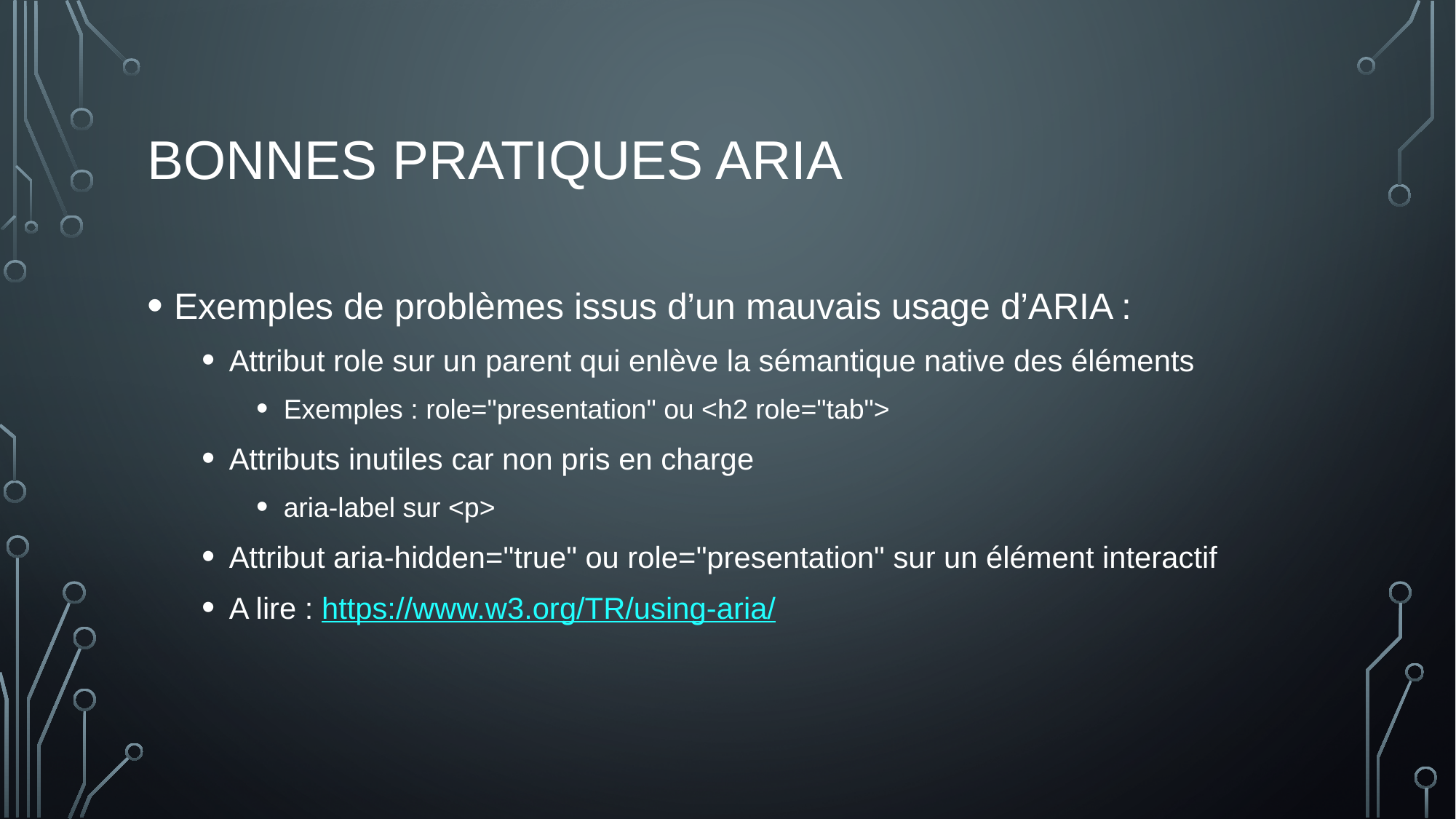

# Bonnes pratiques ARIA
Exemples de problèmes issus d’un mauvais usage d’ARIA :
Attribut role sur un parent qui enlève la sémantique native des éléments
Exemples : role="presentation" ou <h2 role="tab">
Attributs inutiles car non pris en charge
aria-label sur <p>
Attribut aria-hidden="true" ou role="presentation" sur un élément interactif
A lire : https://www.w3.org/TR/using-aria/